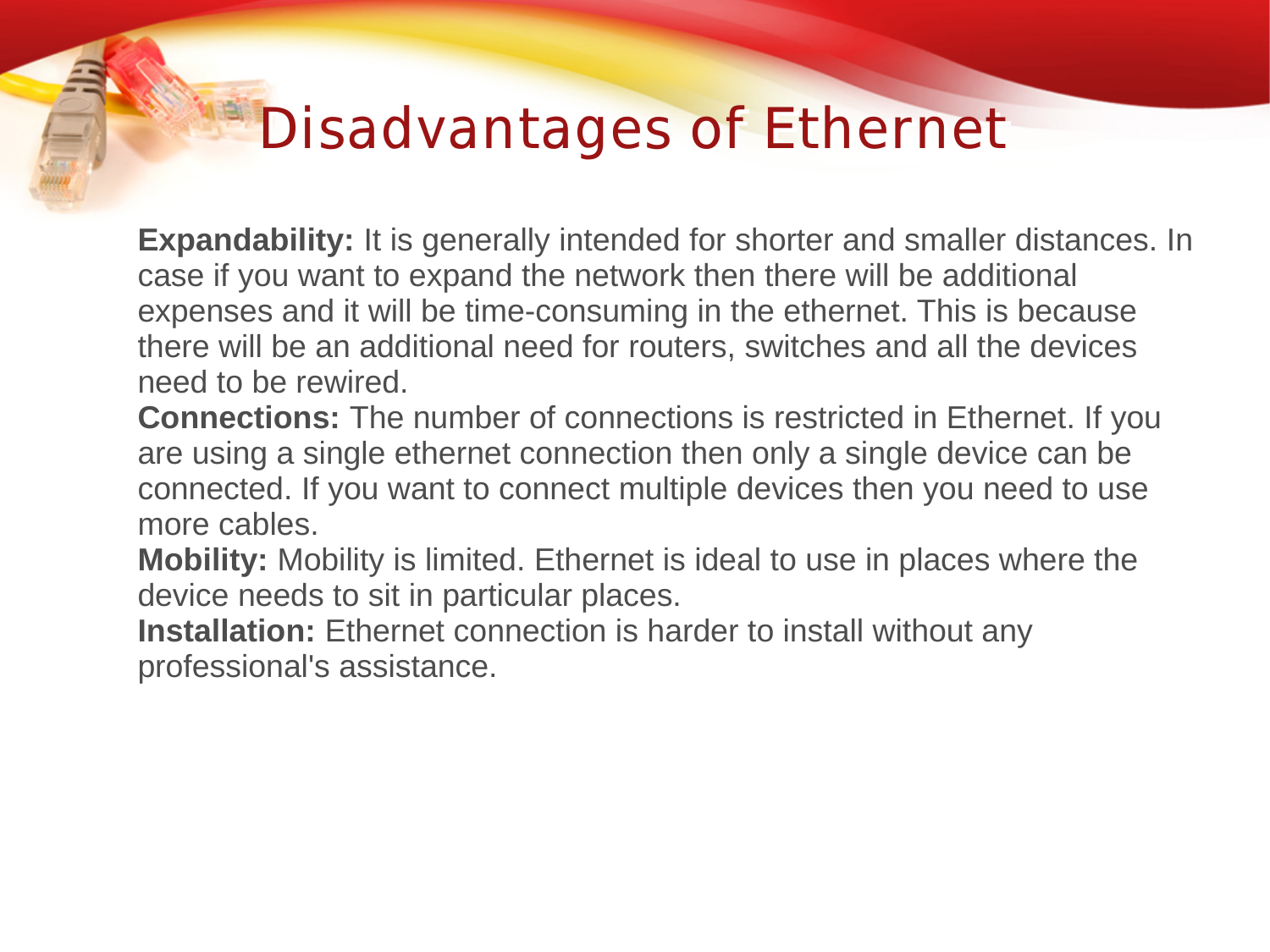

# Disadvantages of Ethernet
| Expandability: It is generally intended for shorter and smaller distances. In case if you want to expand the network then there will be additional expenses and it will be time-consuming in the ethernet. This is because there will be an additional need for routers, switches and all the devices need to be rewired. Connections: The number of connections is restricted in Ethernet. If you are using a single ethernet connection then only a single device can be connected. If you want to connect multiple devices then you need to use more cables. Mobility: Mobility is limited. Ethernet is ideal to use in places where the device needs to sit in particular places. Installation: Ethernet connection is harder to install without any professional's assistance. |
| --- |